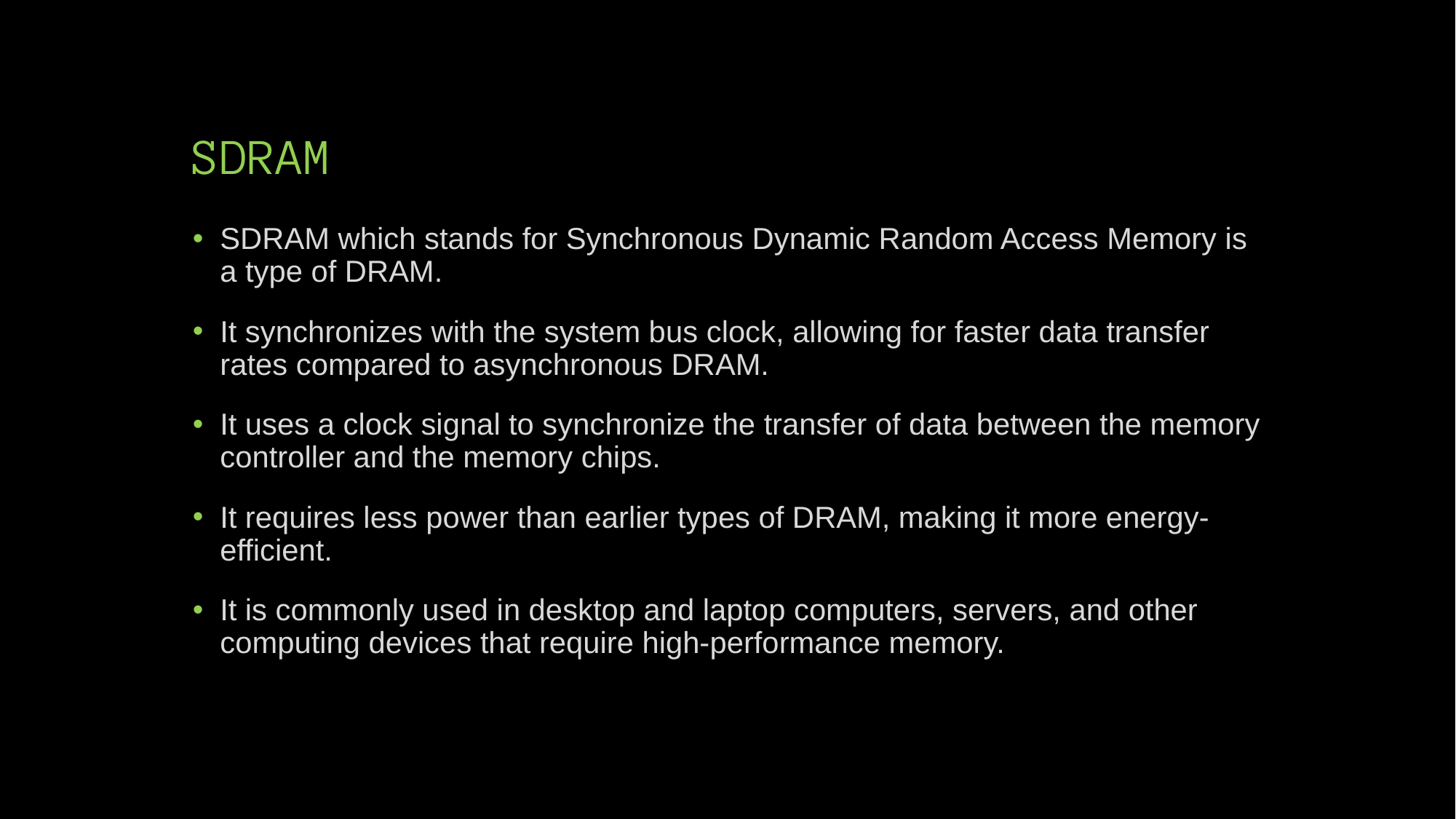

# SDRAM
SDRAM which stands for Synchronous Dynamic Random Access Memory is a type of DRAM.
It synchronizes with the system bus clock, allowing for faster data transfer rates compared to asynchronous DRAM.
It uses a clock signal to synchronize the transfer of data between the memory controller and the memory chips.
It requires less power than earlier types of DRAM, making it more energy-efficient.
It is commonly used in desktop and laptop computers, servers, and other computing devices that require high-performance memory.